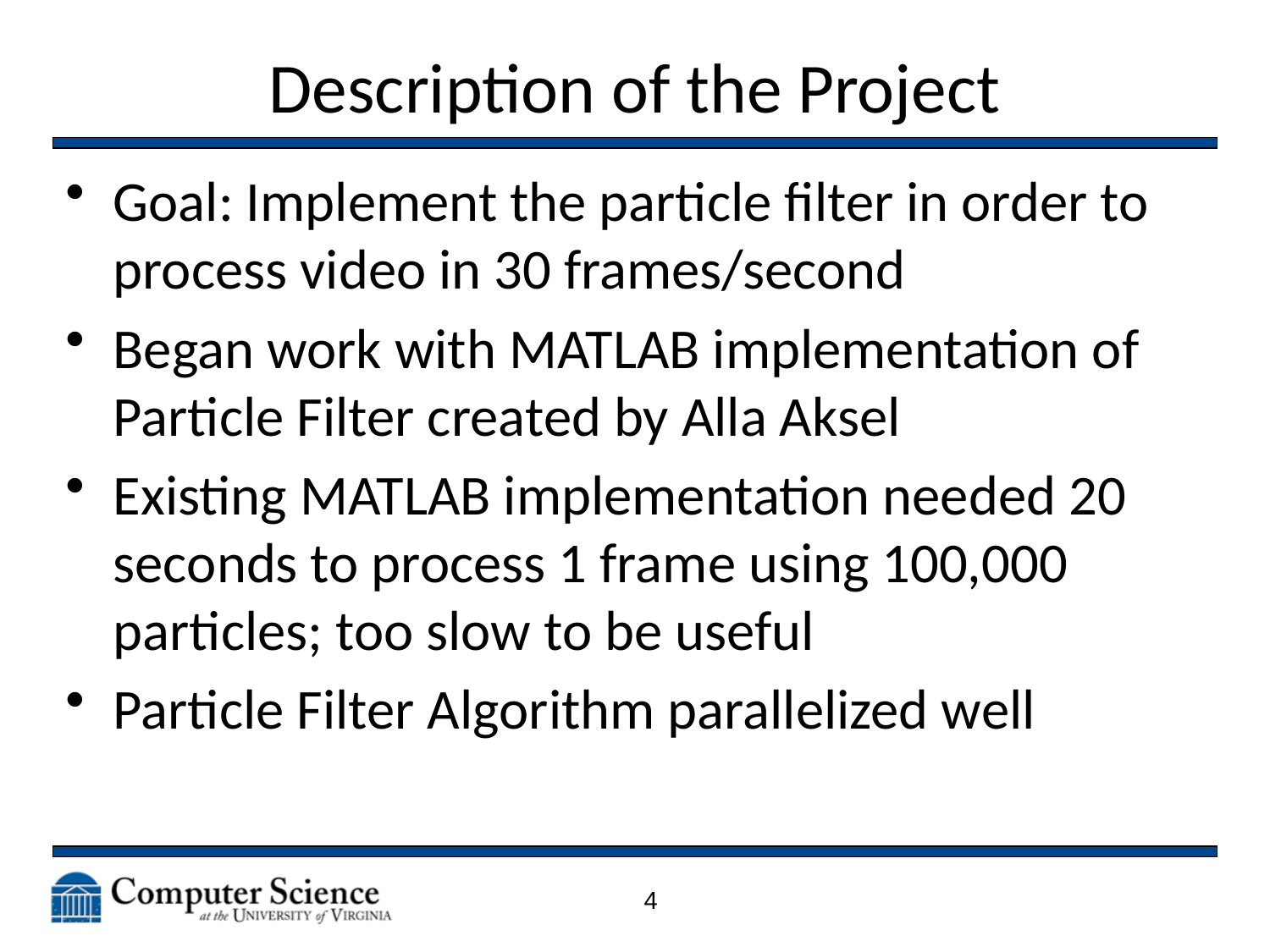

# Description of the Project
Goal: Implement the particle filter in order to process video in 30 frames/second
Began work with MATLAB implementation of Particle Filter created by Alla Aksel
Existing MATLAB implementation needed 20 seconds to process 1 frame using 100,000 particles; too slow to be useful
Particle Filter Algorithm parallelized well
4